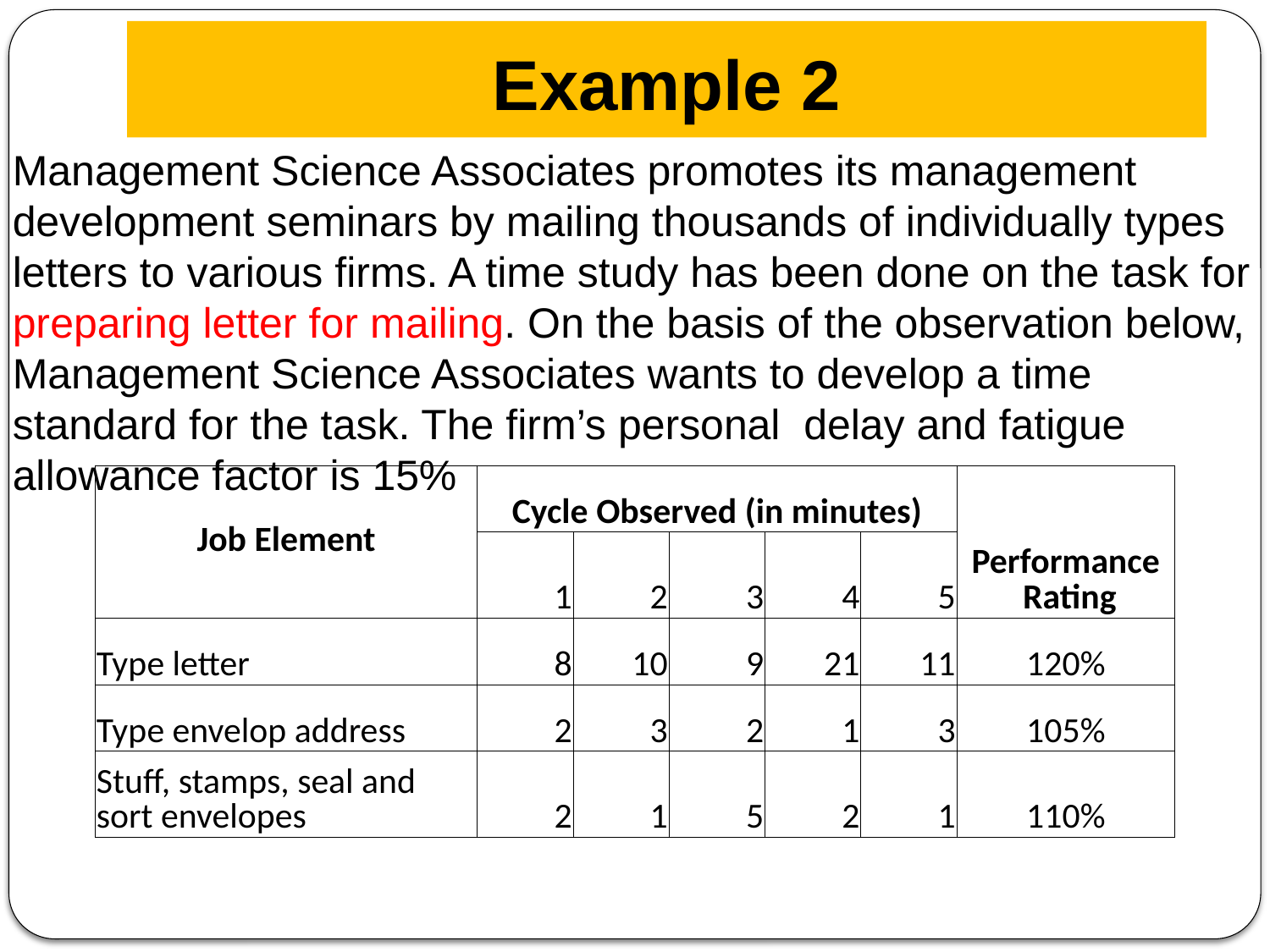

# Example 2
Management Science Associates promotes its management development seminars by mailing thousands of individually types letters to various firms. A time study has been done on the task for preparing letter for mailing. On the basis of the observation below, Management Science Associates wants to develop a time standard for the task. The firm’s personal  delay and fatigue allowance factor is 15%

| Job Element | Cycle Observed (in minutes) |  |  |  |  | Performance Rating |
| --- | --- | --- | --- | --- | --- | --- |
|  | 1 | 2 | 3 | 4 | 5 |  |
| Type letter | 8 | 10 | 9 | 21 | 11 | 120% |
| Type envelop address | 2 | 3 | 2 | 1 | 3 | 105% |
| Stuff, stamps, seal and sort envelopes | 2 | 1 | 5 | 2 | 1 | 110% |